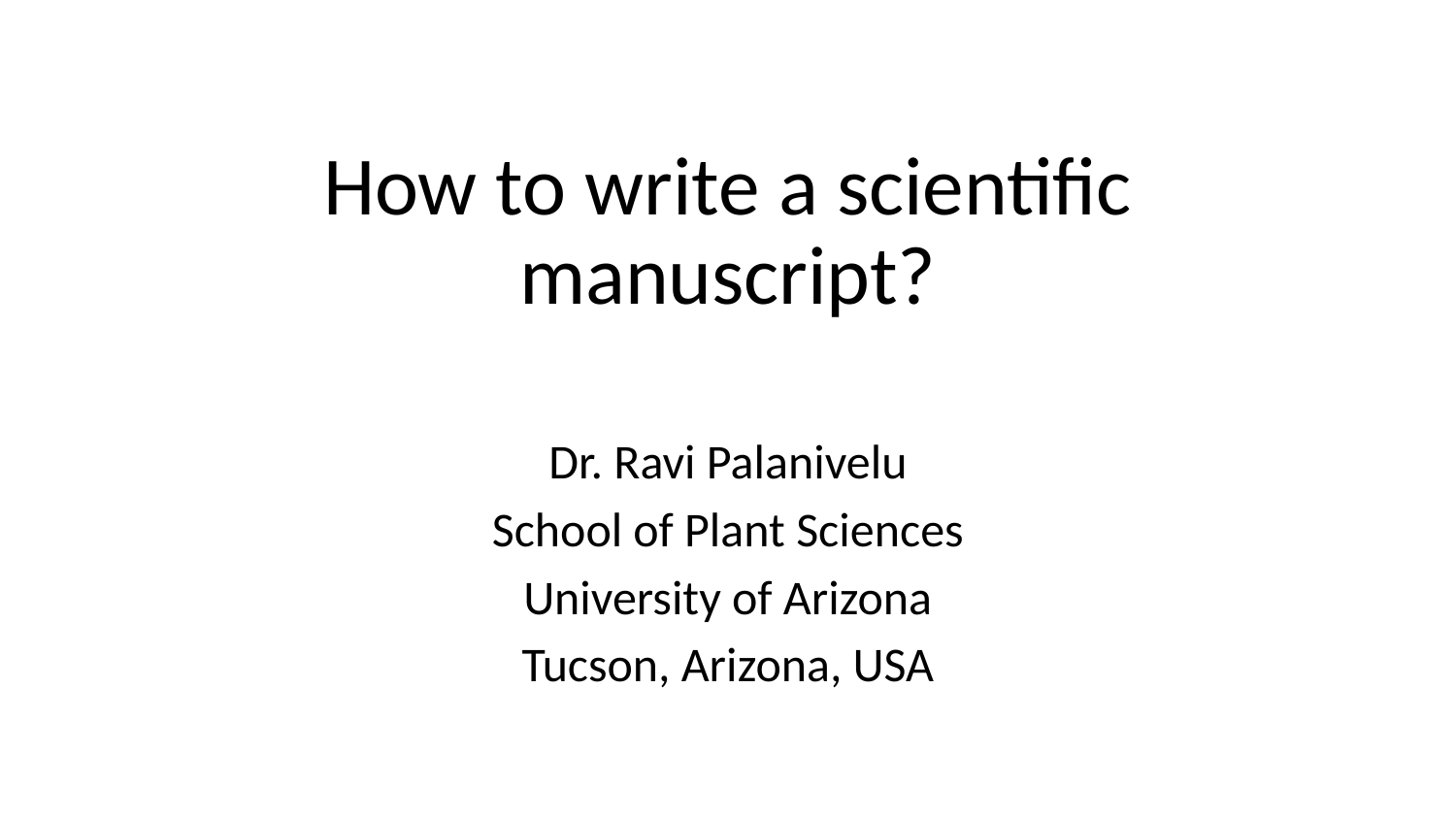

# How to write a scientific manuscript?
Dr. Ravi Palanivelu
School of Plant Sciences
University of Arizona
Tucson, Arizona, USA